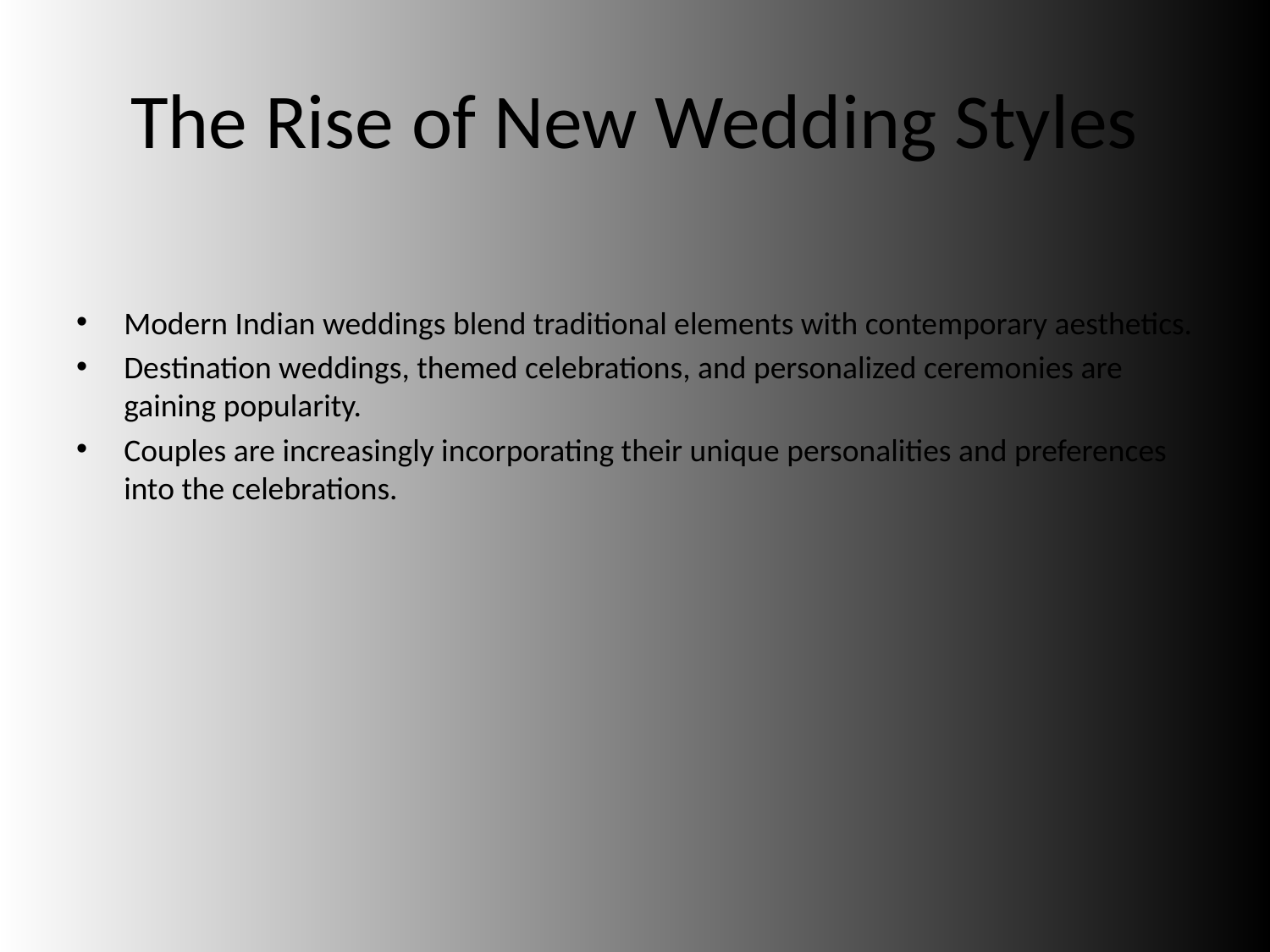

# The Rise of New Wedding Styles

Modern Indian weddings blend traditional elements with contemporary aesthetics.
Destination weddings, themed celebrations, and personalized ceremonies are gaining popularity.
Couples are increasingly incorporating their unique personalities and preferences into the celebrations.